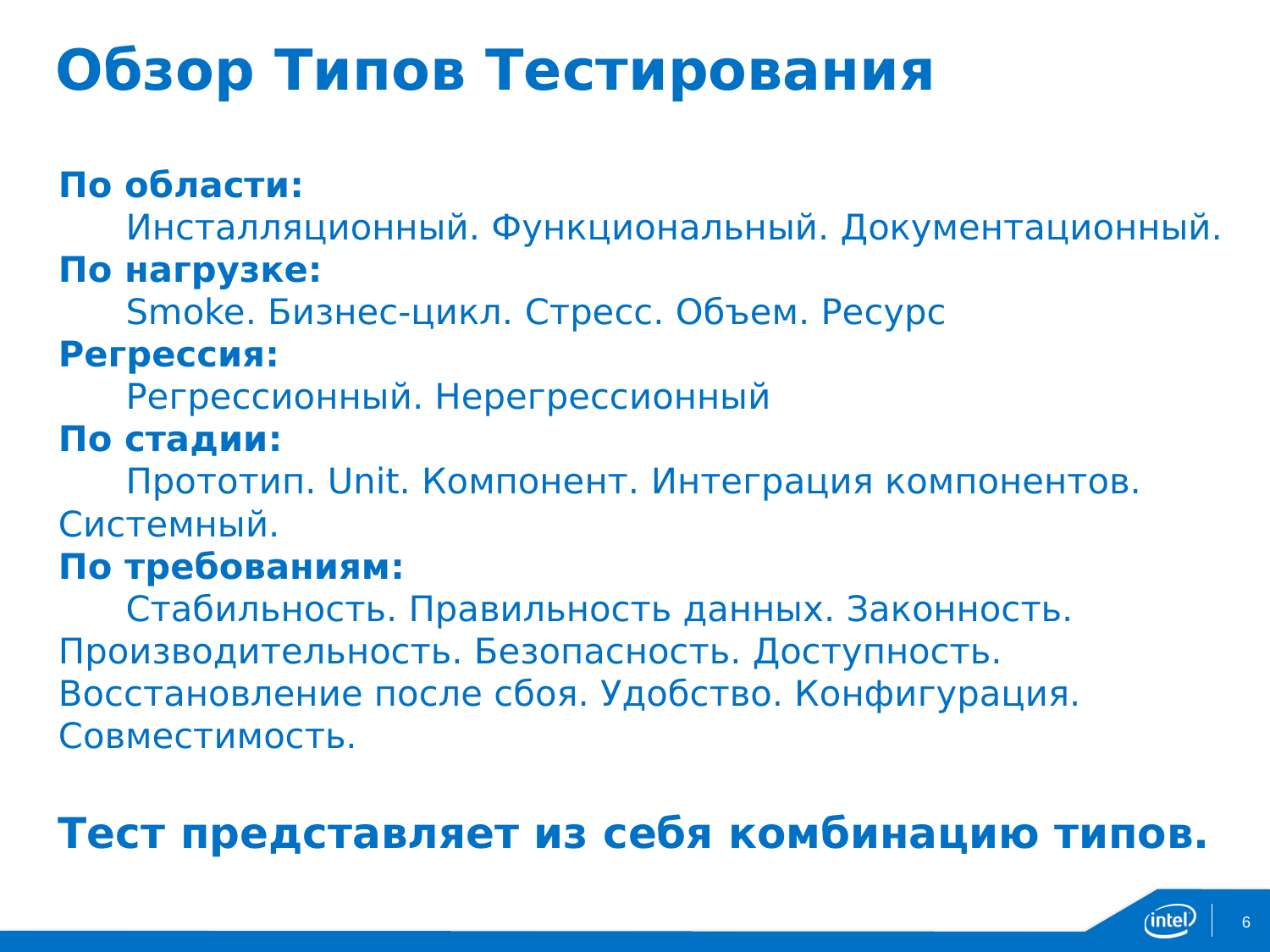

# Обзор Типов Тестирования

По области:
      Инсталляционный. Функциональный. Документационный.
По нагрузке:
      Smoke. Бизнес-цикл. Стресс. Объем. Ресурс
Регрессия:
      Регрессионный. Нерегрессионный
По стадии:
      Прототип. Unit. Компонент. Интеграция компонентов. Системный.
По требованиям:
      Стабильность. Правильность данных. Законность. Производительность. Безопасность. Доступность. Восстановление после сбоя. Удобство. Конфигурация. Совместимость.

Тест представляет из себя комбинацию типов.
6